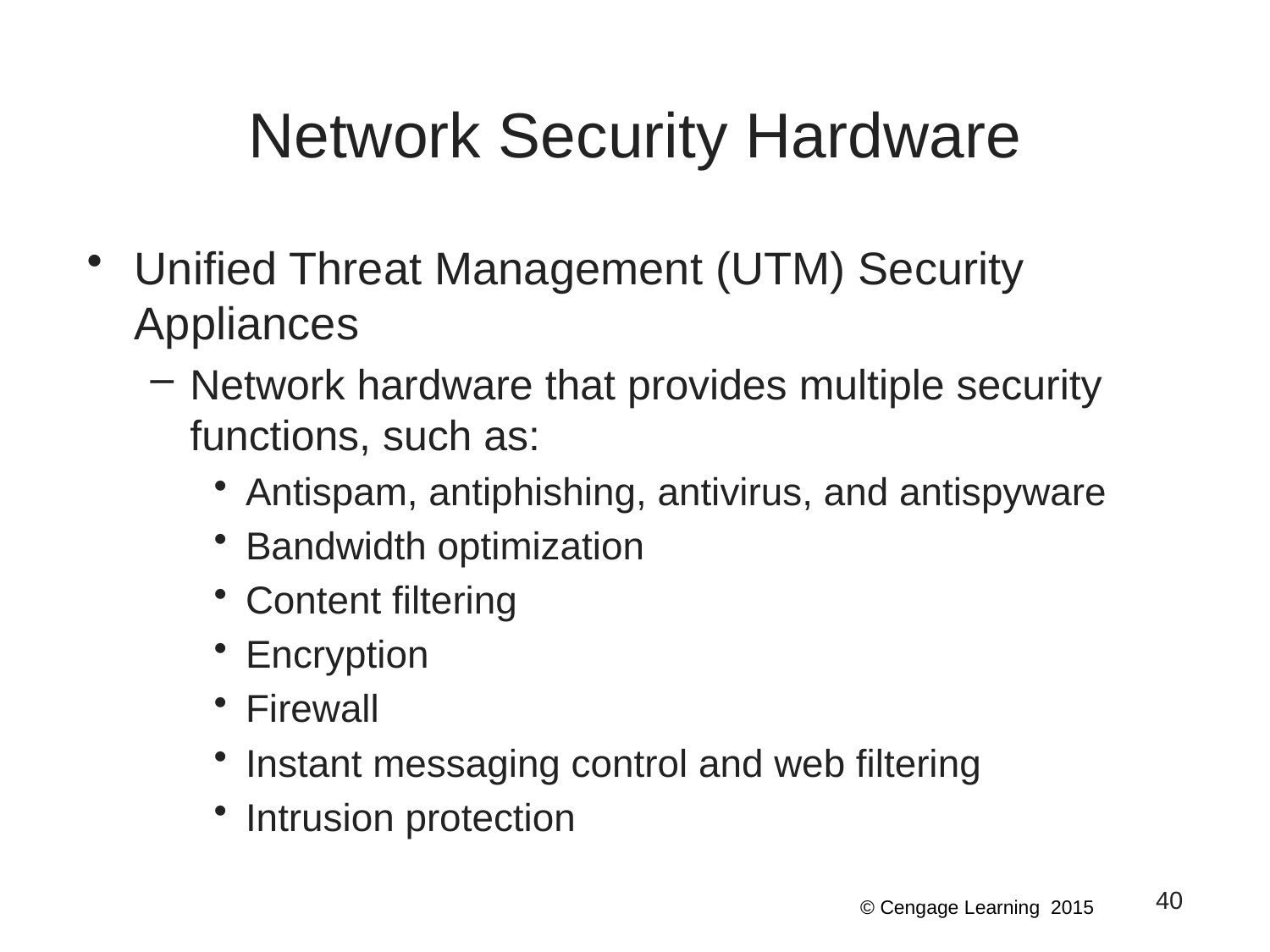

# Network Security Hardware
Unified Threat Management (UTM) Security Appliances
Network hardware that provides multiple security functions, such as:
Antispam, antiphishing, antivirus, and antispyware
Bandwidth optimization
Content filtering
Encryption
Firewall
Instant messaging control and web filtering
Intrusion protection
40